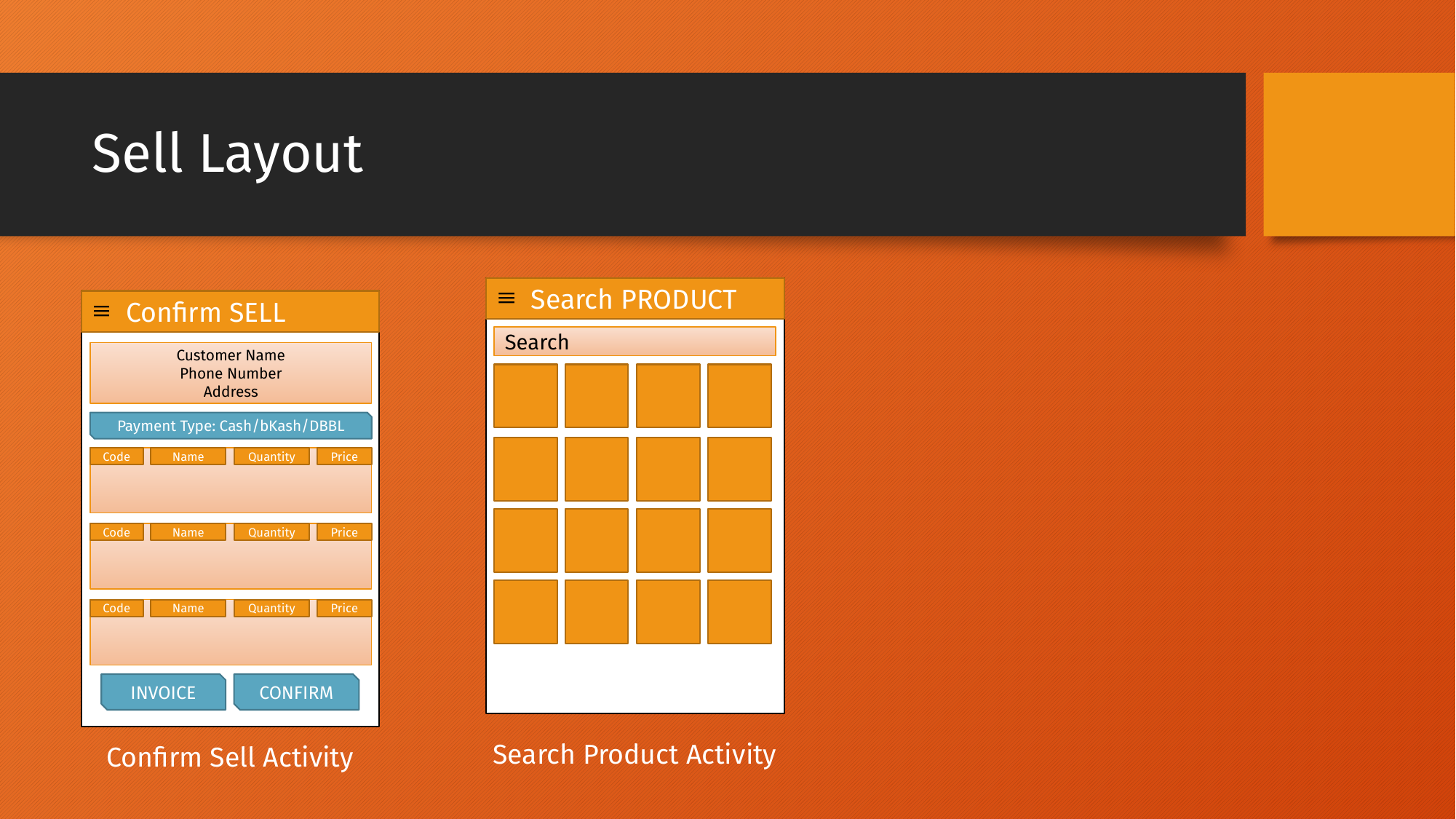

# Sell Layout
Search PRODUCT

Confirm SELL

Search
Customer Name
Phone Number
Address

Payment Type: Cash/bKash/DBBL

Code
Name
Quantity
Price

Code
Name
Quantity
Price

Code
Name
Quantity
Price
CONFIRM
INVOICE
Search Product Activity
Confirm Sell Activity